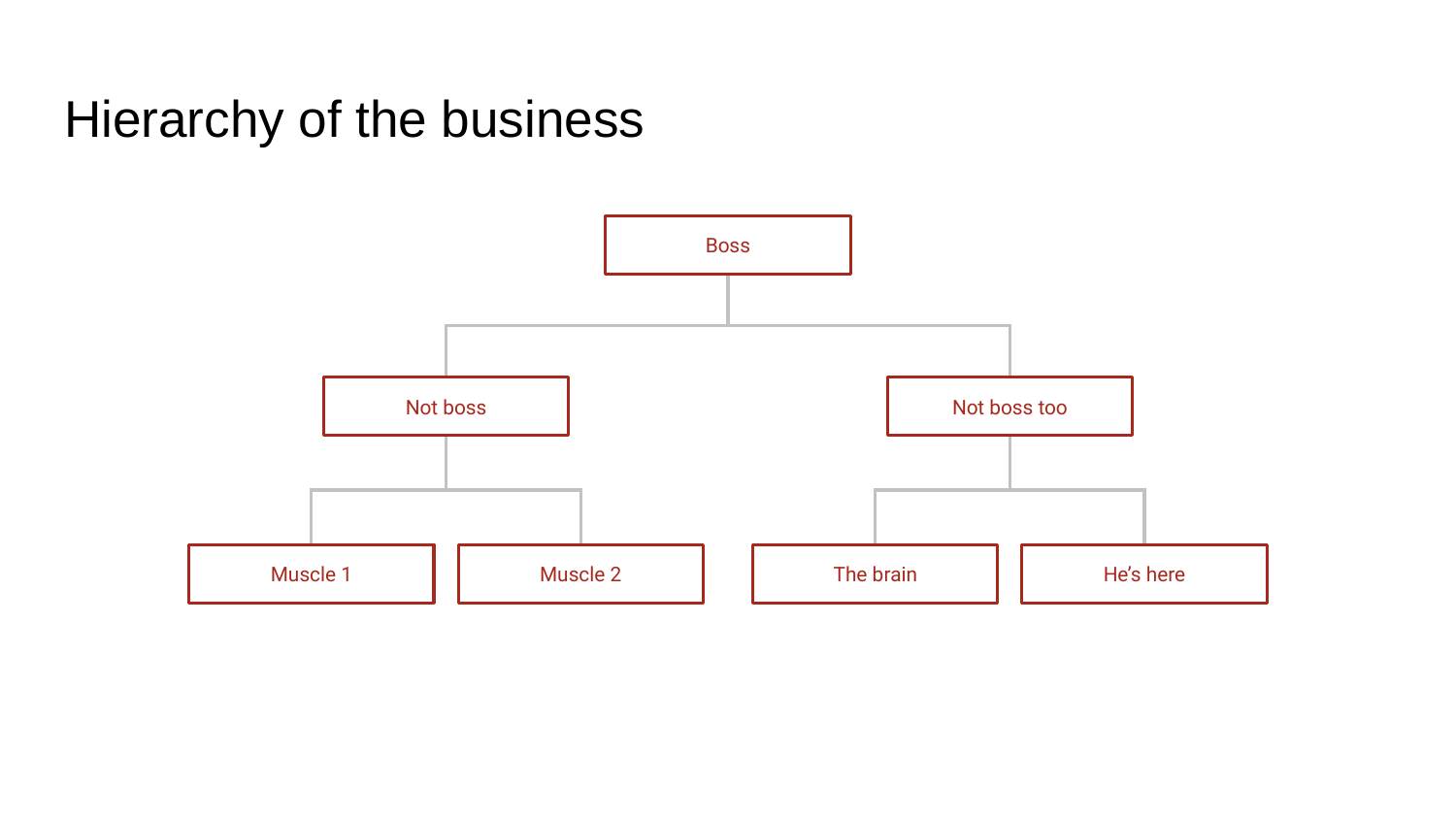

# Hierarchy of the business

Boss
Not boss
Not boss too
Muscle 1
Muscle 2
The brain
He’s here